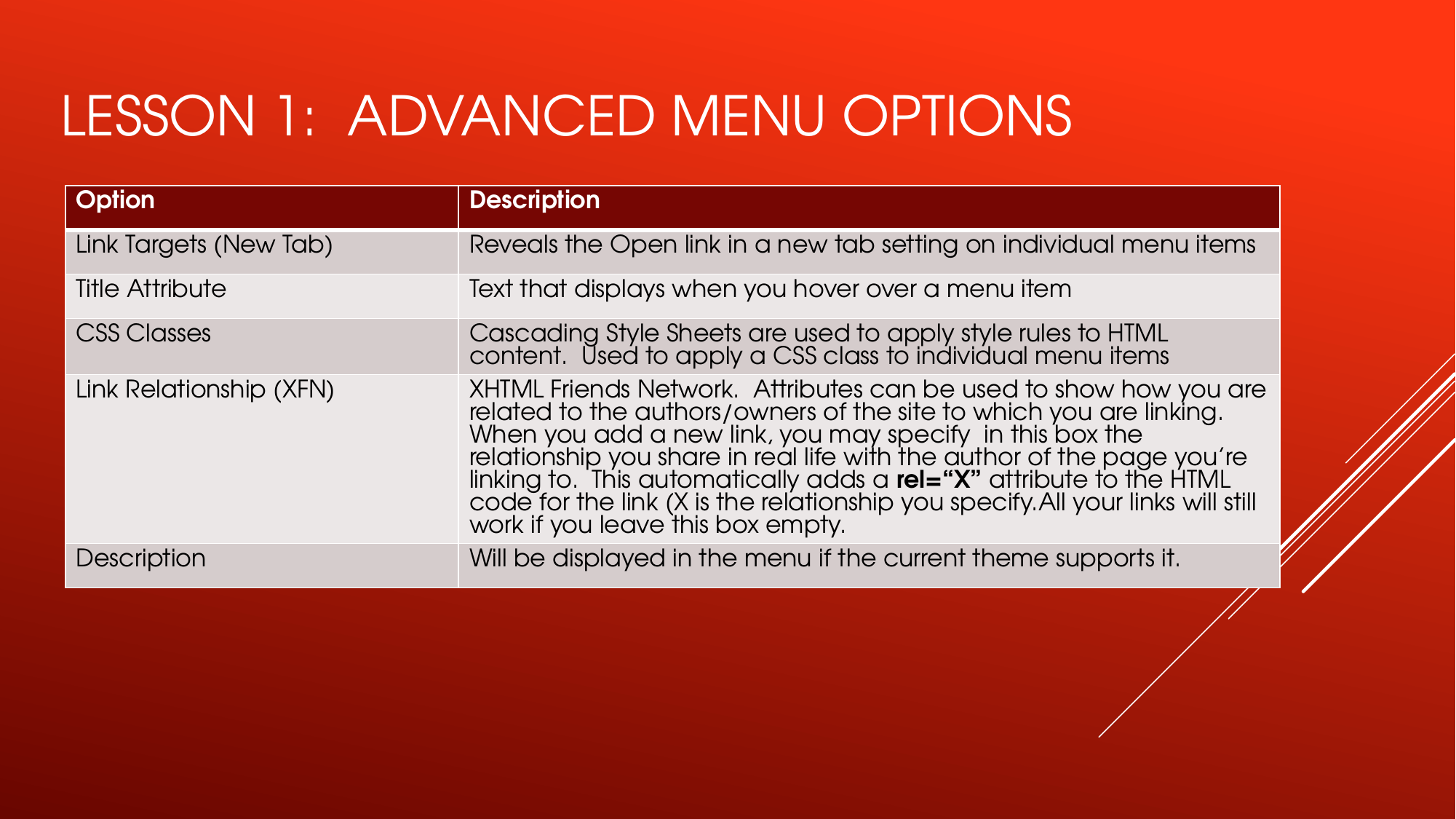

# Lesson 1:  advanced menu options
| Option | Description |
| --- | --- |
| Link Targets (New Tab) | Reveals the Open link in a new tab setting on individual menu items |
| Title Attribute | Text that displays when you hover over a menu item |
| CSS Classes | Cascading Style Sheets are used to apply style rules to HTML content. Used to apply a CSS class to individual menu items |
| Link Relationship (XFN) | XHTML Friends Network. Attributes can be used to show how you are related to the authors/owners of the site to which you are linking. When you add a new link, you may specify in this box the relationship you share in real life with the author of the page you’re linking to. This automatically adds a rel=“X” attribute to the HTML code for the link (X is the relationship you specify.All your links will still work if you leave this box empty. |
| Description | Will be displayed in the menu if the current theme supports it. |